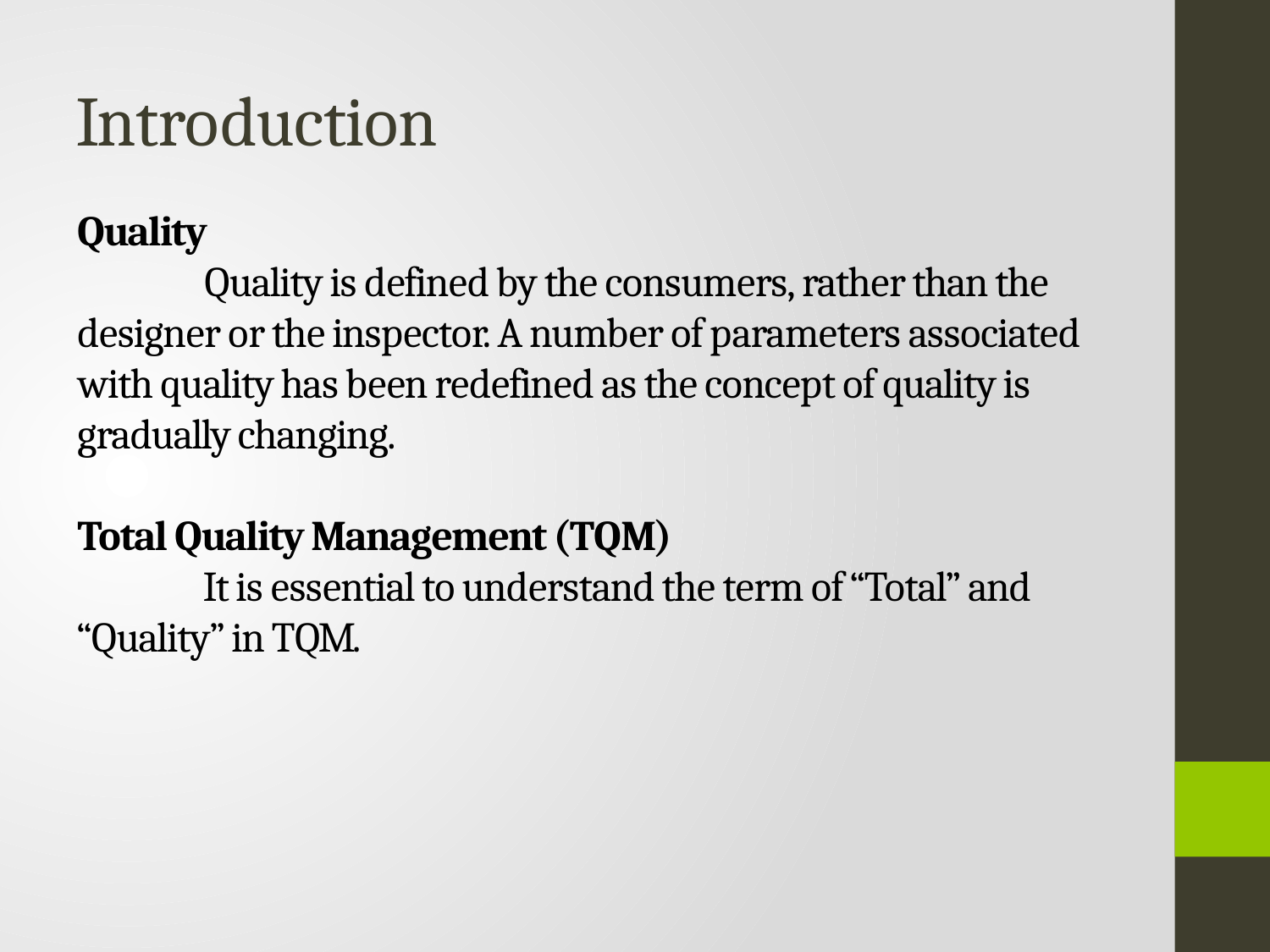

# Introduction
Quality
	Quality is defined by the consumers, rather than the designer or the inspector. A number of parameters associated with quality has been redefined as the concept of quality is gradually changing.

Total Quality Management (TQM)
	It is essential to understand the term of “Total” and “Quality” in TQM.